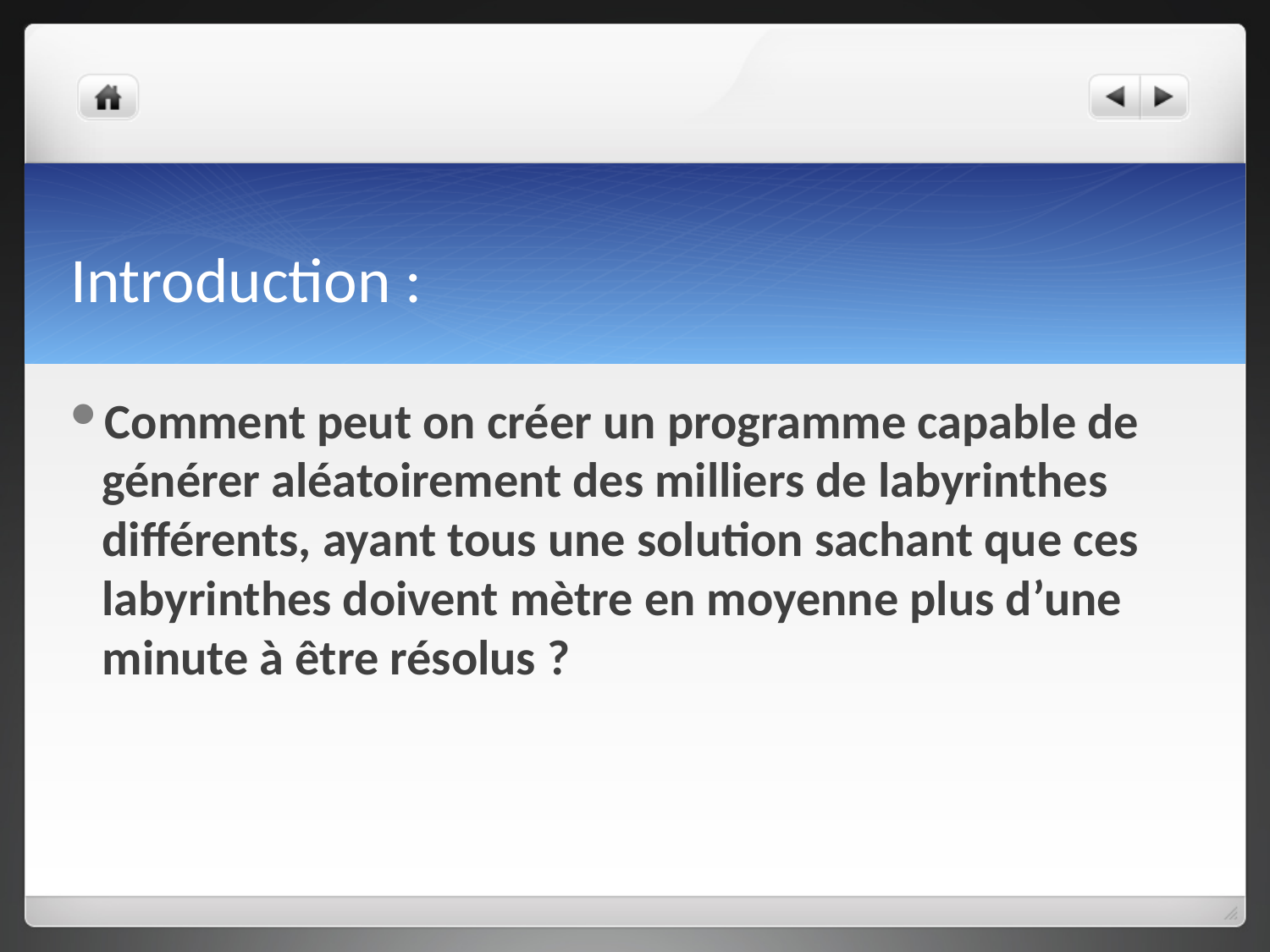

# Introduction :
Comment peut on créer un programme capable de générer aléatoirement des milliers de labyrinthes différents, ayant tous une solution sachant que ces labyrinthes doivent mètre en moyenne plus d’une minute à être résolus ?